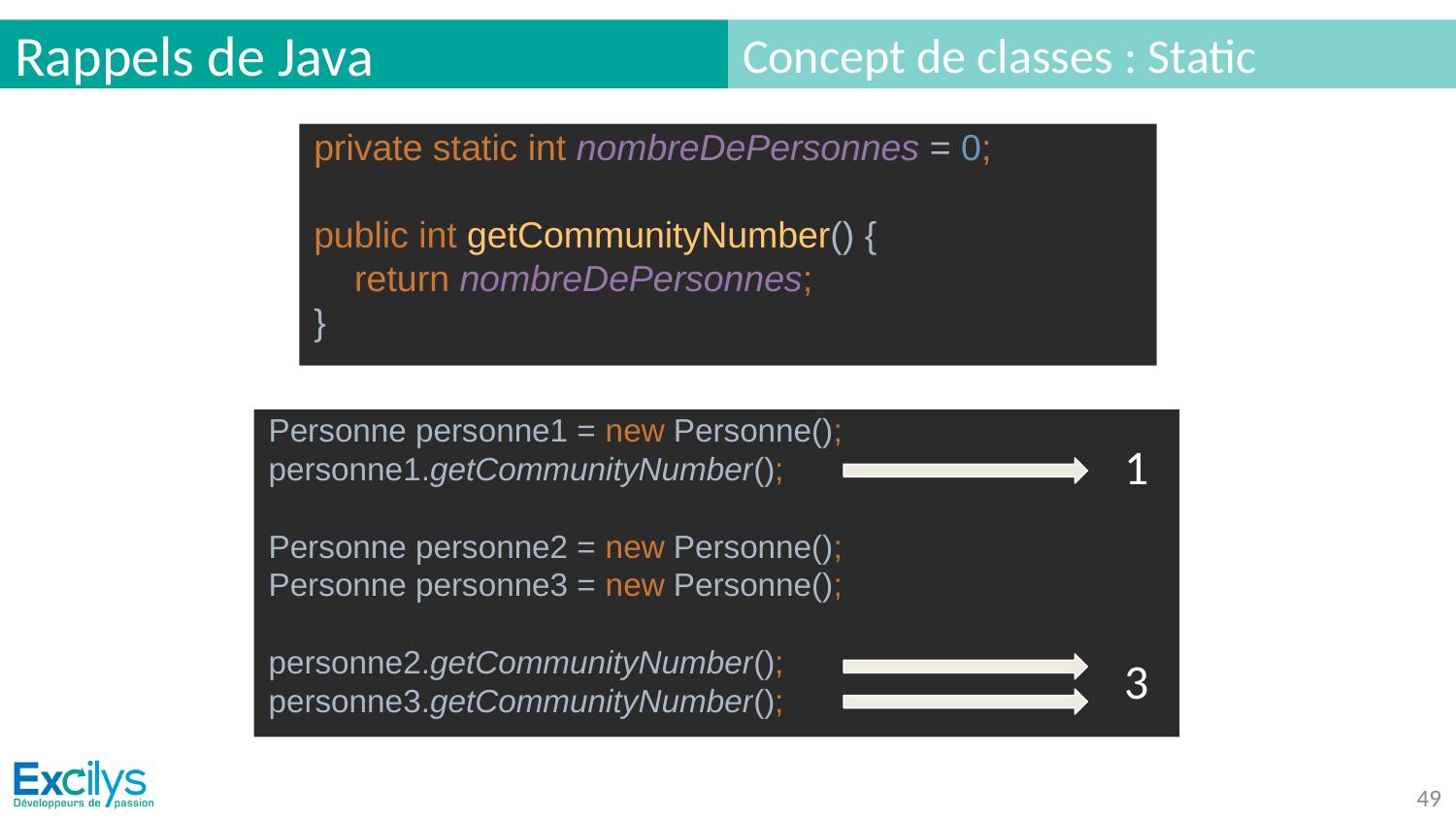

# Rappels de Java
Concept de classes : Static

private static int nombreDePersonnes = 0;

public int getCommunityNumber() {
    return nombreDePersonnes;
}

Personne personne1 = new Personne();
personne1.getCommunityNumber();

Personne personne2 = new Personne();
Personne personne3 = new Personne();

personne2.getCommunityNumber();
personne3.getCommunityNumber();
1

3

49